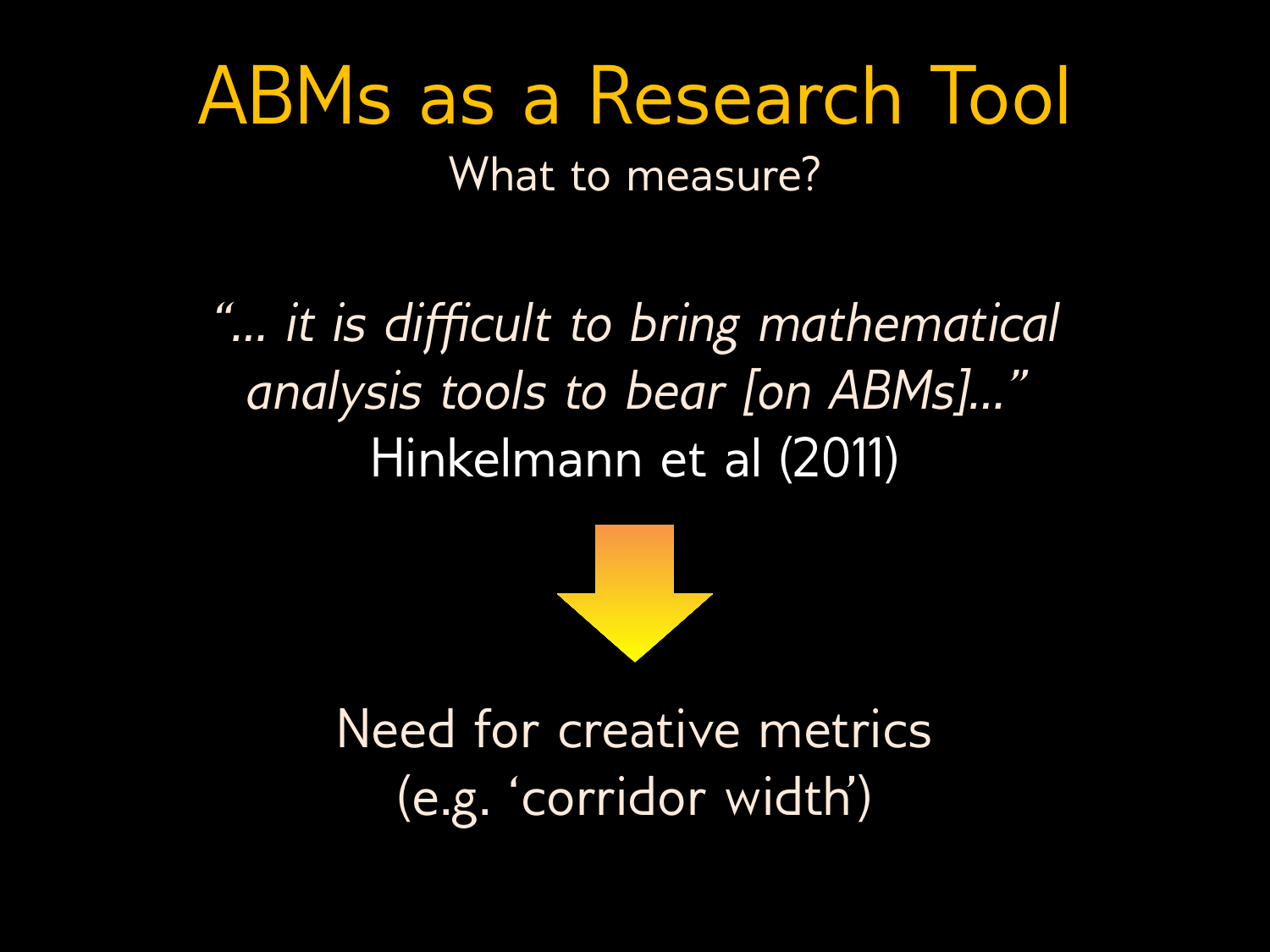

# ABMs as a Research Tool What to measure?
“… it is difficult to bring mathematical analysis tools to bear [on ABMs]…”
Hinkelmann et al (2011)

Need for creative metrics
(e.g. ‘corridor width’)